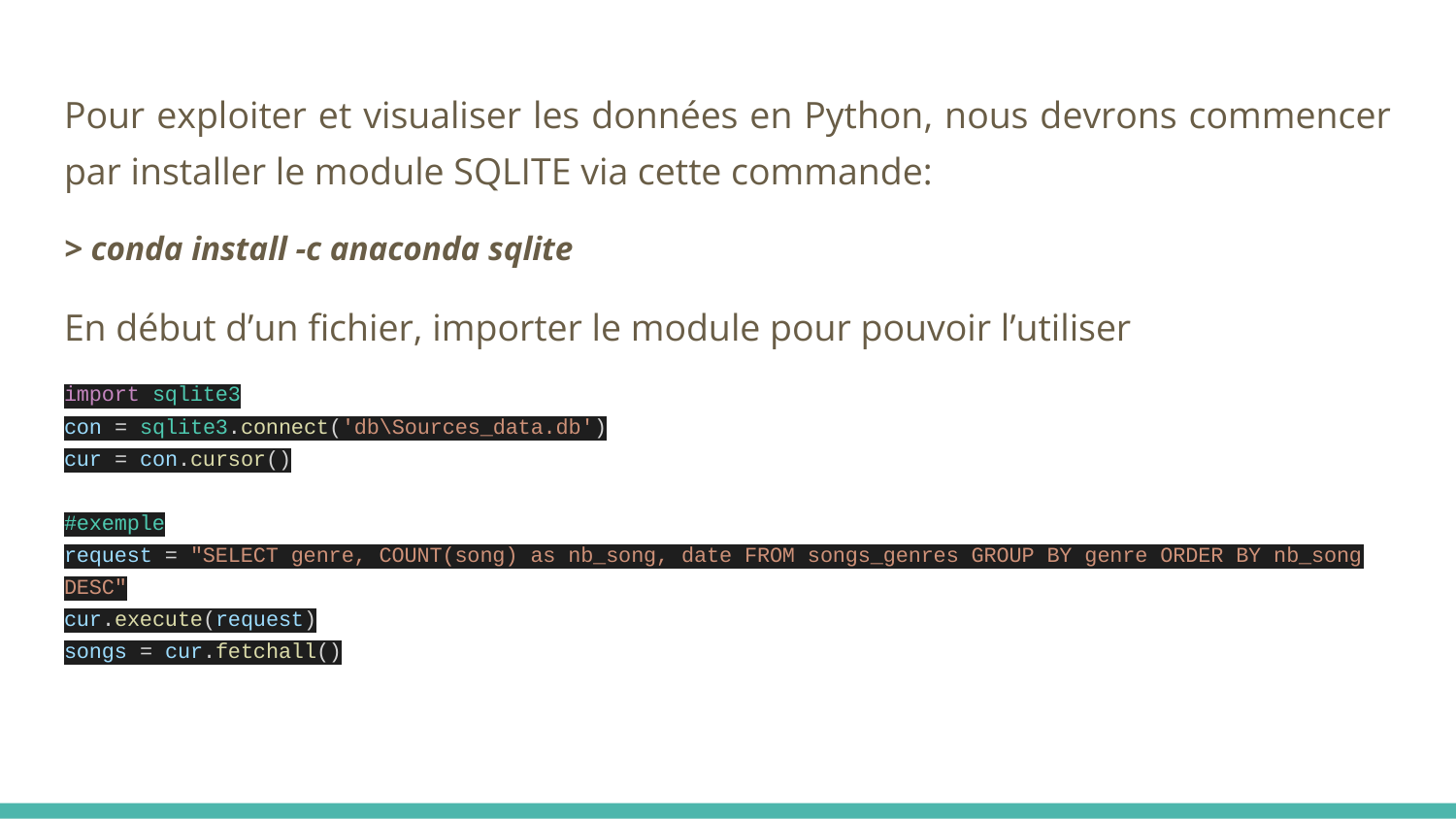

Pour exploiter et visualiser les données en Python, nous devrons commencer par installer le module SQLITE via cette commande:
> conda install -c anaconda sqlite
En début d’un fichier, importer le module pour pouvoir l’utiliser
import sqlite3
con = sqlite3.connect('db\Sources_data.db')
cur = con.cursor()

#exemple
request = "SELECT genre, COUNT(song) as nb_song, date FROM songs_genres GROUP BY genre ORDER BY nb_song DESC"
cur.execute(request)
songs = cur.fetchall()